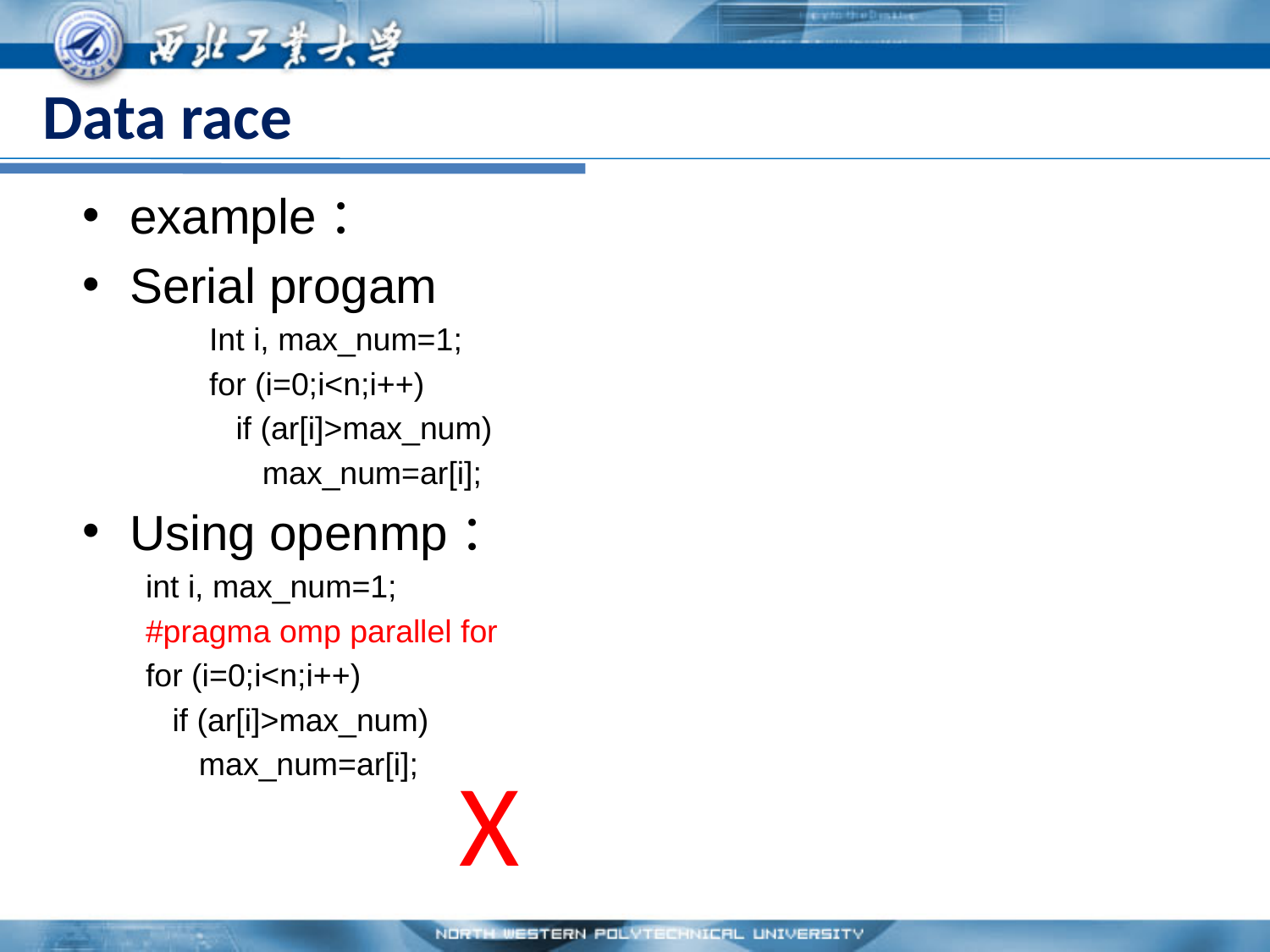

# Data race
example：
Serial progam
Int i, max_num=1;
for (i=0;i<n;i++)
   if (ar[i]>max_num)
      max_num=ar[i];
Using openmp：
int i, max_num=1;
#pragma omp parallel for
for (i=0;i<n;i++)
   if (ar[i]>max_num)
      max_num=ar[i];

X